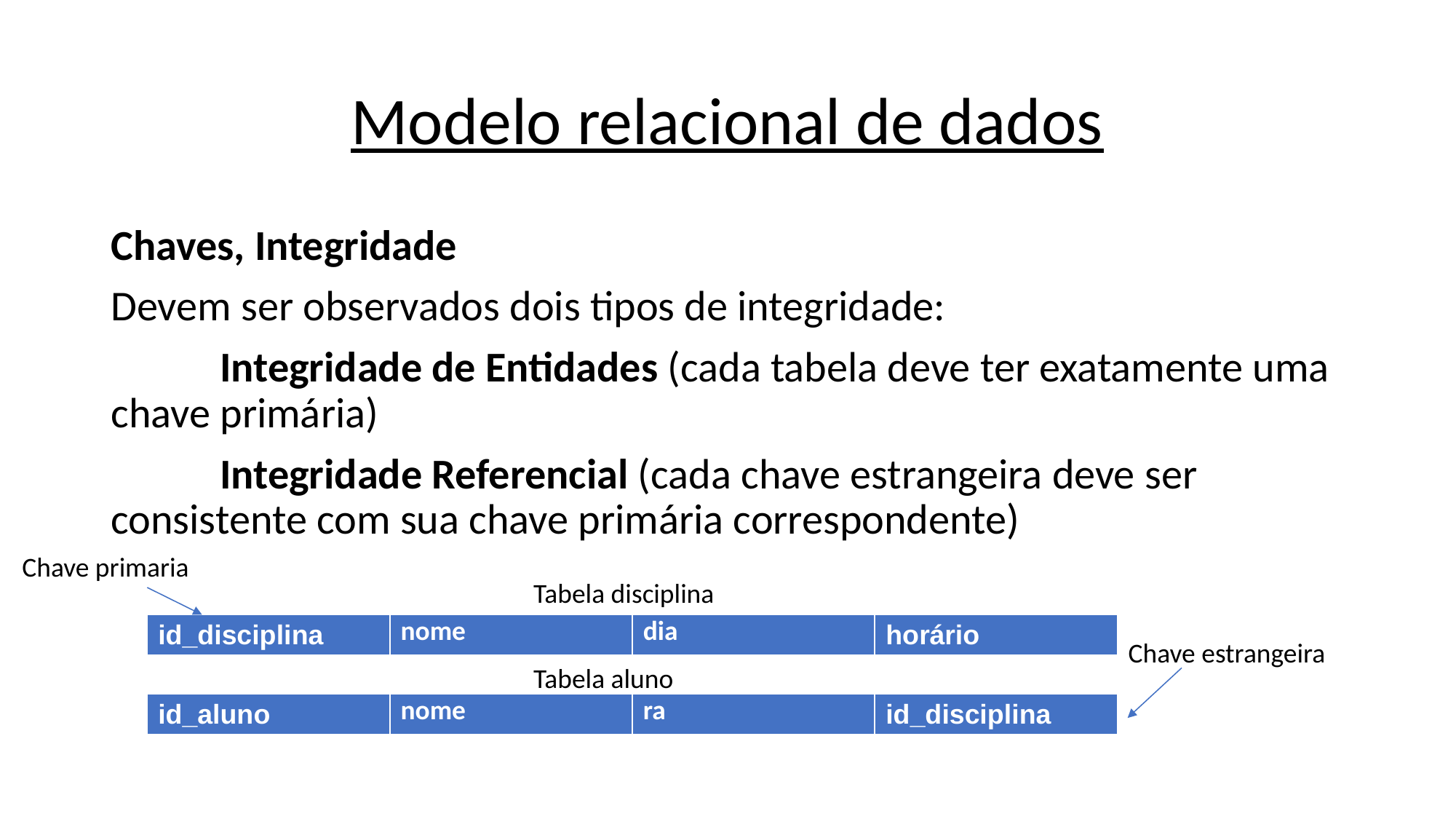

# Modelo relacional de dados
Chaves, Integridade
Devem ser observados dois tipos de integridade:
	Integridade de Entidades (cada tabela deve ter exatamente uma chave primária)
	Integridade Referencial (cada chave estrangeira deve ser consistente com sua chave primária correspondente)

Chave primaria
Tabela disciplina
| id\_disciplina | nome | dia | horário |
| --- | --- | --- | --- |
Chave estrangeira
Tabela aluno
| id\_aluno | nome | ra | id\_disciplina |
| --- | --- | --- | --- |